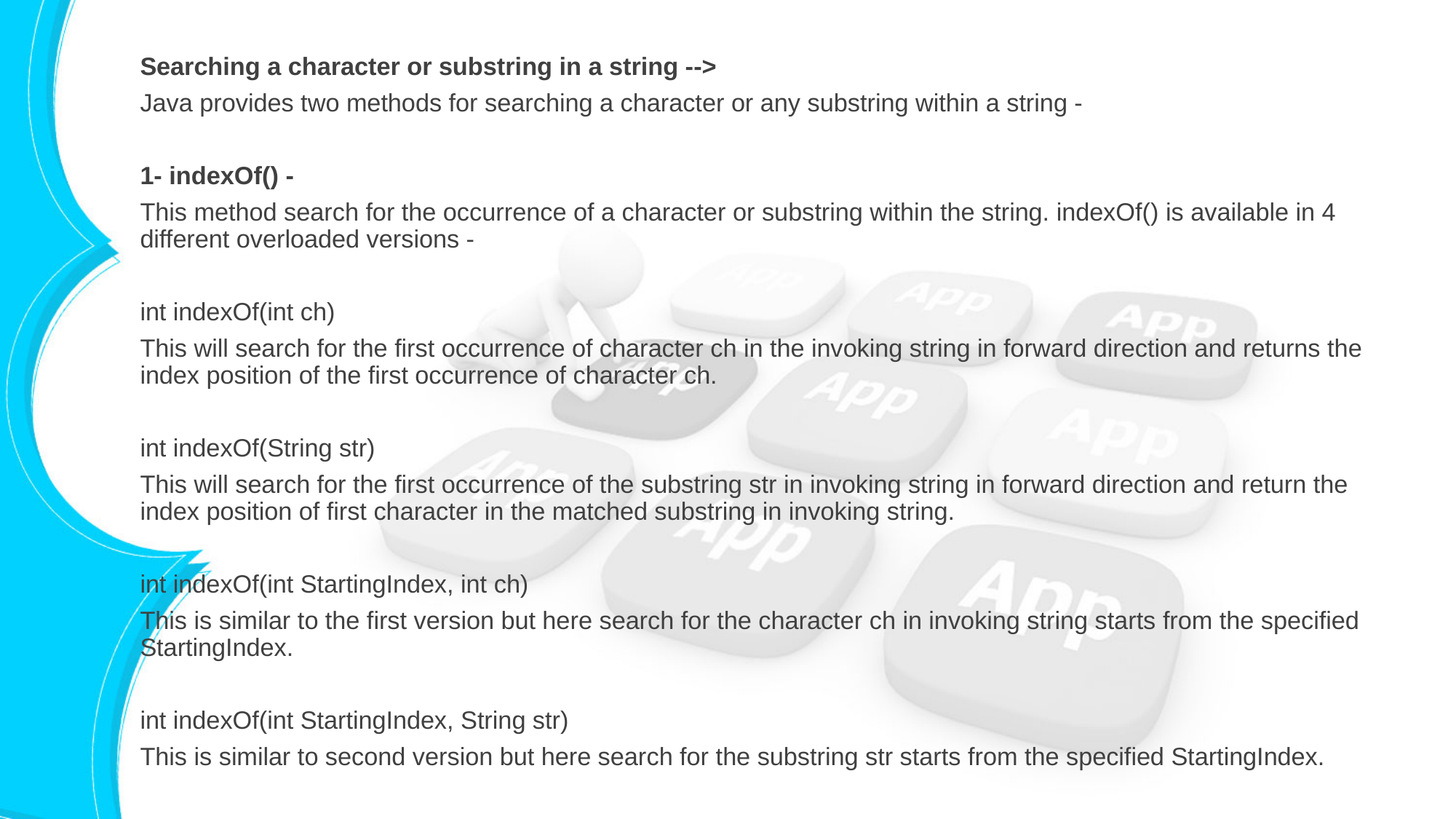

Searching a character or substring in a string -->
Java provides two methods for searching a character or any substring within a string -

1- indexOf() -
This method search for the occurrence of a character or substring within the string. indexOf() is available in 4 different overloaded versions -

int indexOf(int ch)
This will search for the first occurrence of character ch in the invoking string in forward direction and returns the index position of the first occurrence of character ch.

int indexOf(String str)
This will search for the first occurrence of the substring str in invoking string in forward direction and return the index position of first character in the matched substring in invoking string.

int indexOf(int StartingIndex, int ch)
This is similar to the first version but here search for the character ch in invoking string starts from the specified StartingIndex.

int indexOf(int StartingIndex, String str)
This is similar to second version but here search for the substring str starts from the specified StartingIndex.